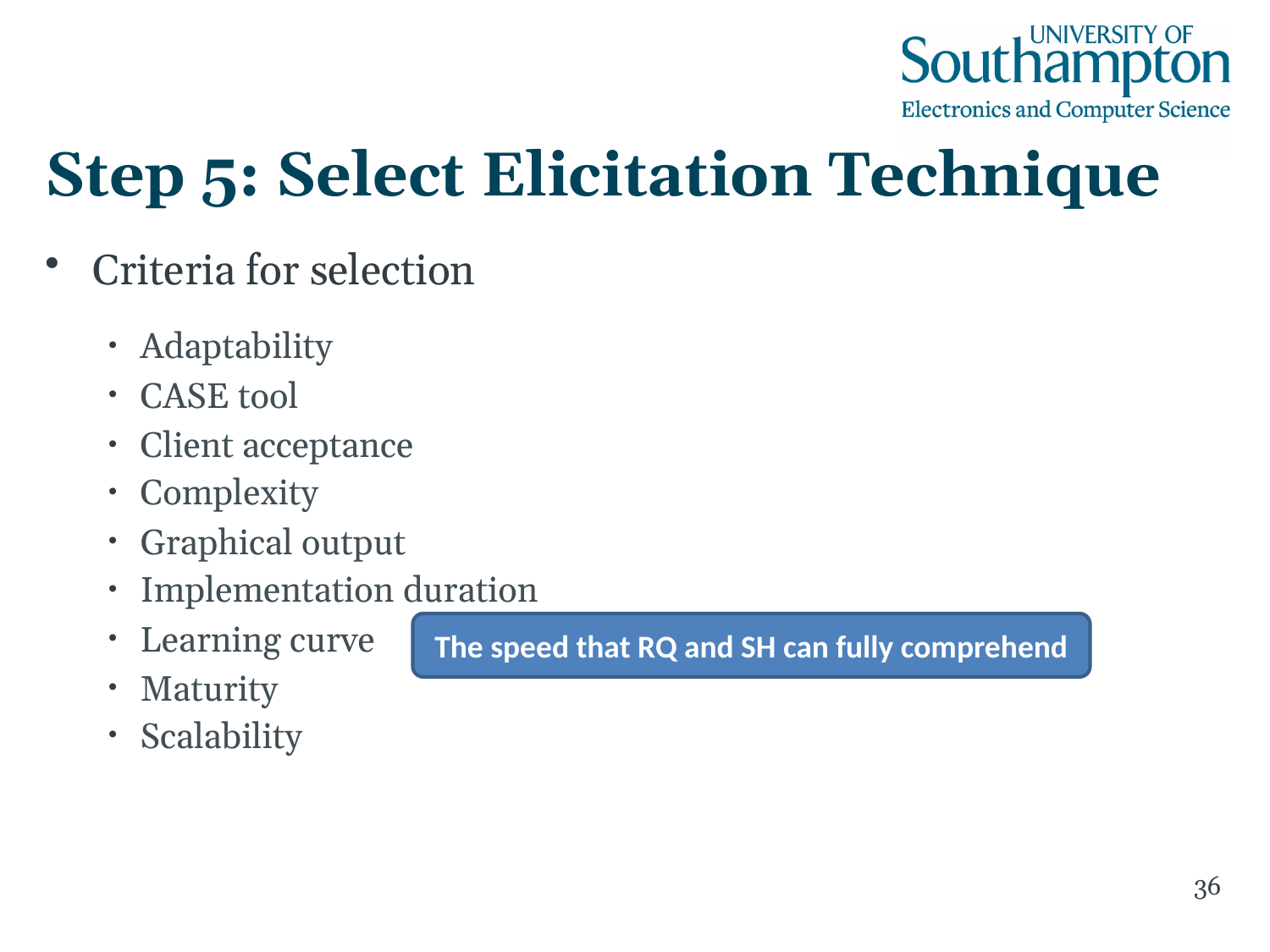

# Step 5: Select Elicitation Technique
Criteria for selection
Adaptability
CASE tool
Client acceptance
Complexity
Graphical output
Implementation duration
Learning curve
Maturity
Scalability
The speed that RQ and SH can fully comprehend
36